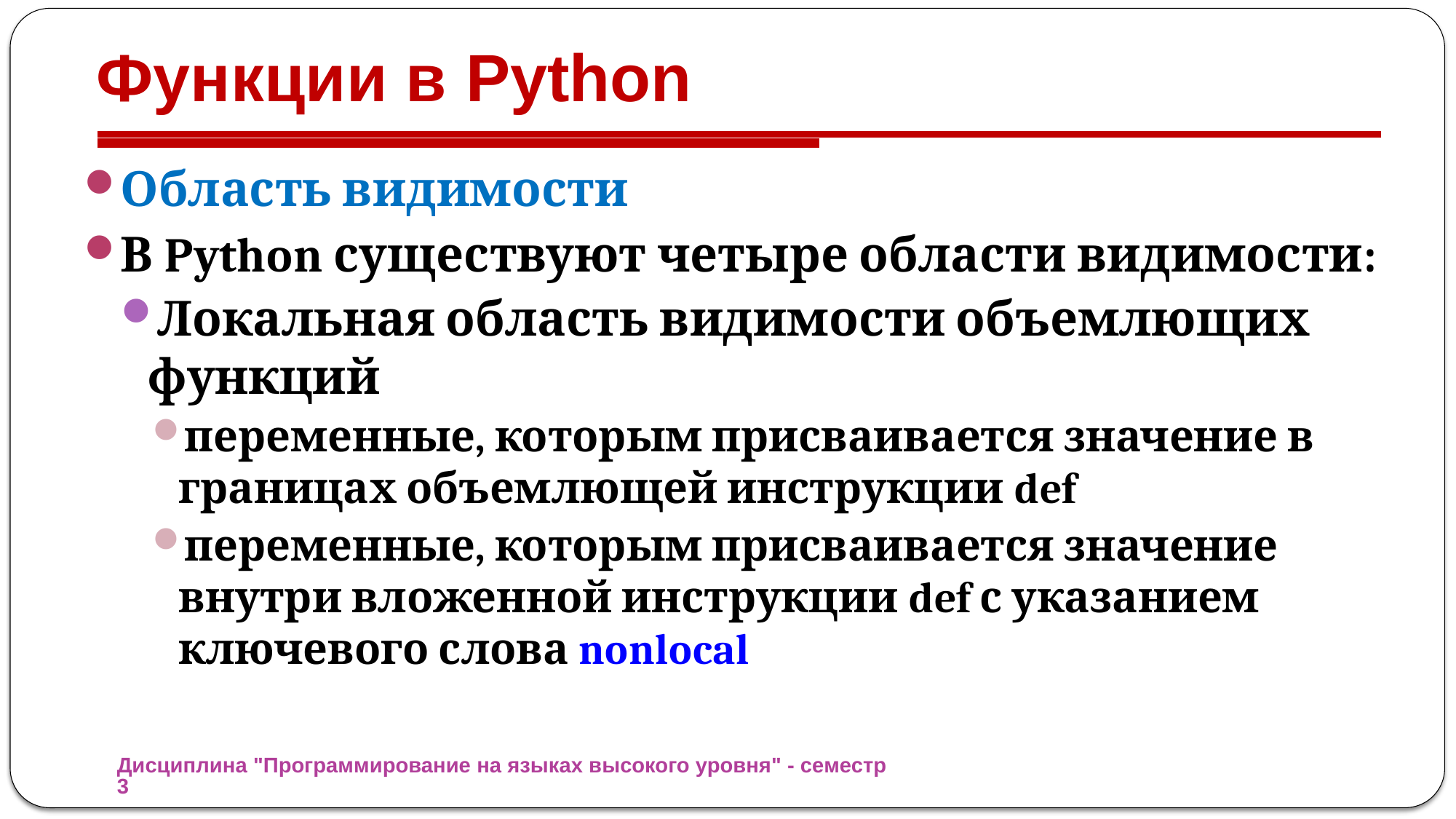

# Функции в Python
Область видимости
В Python существуют четыре области видимости:
Локальная область видимости объемлющих функций
переменные, которым присваивается значение в границах объемлющей инструкции def
переменные, которым присваивается значение внутри вложенной инструкции def с указанием ключевого слова nonlocal
Дисциплина "Программирование на языках высокого уровня" - семестр 3